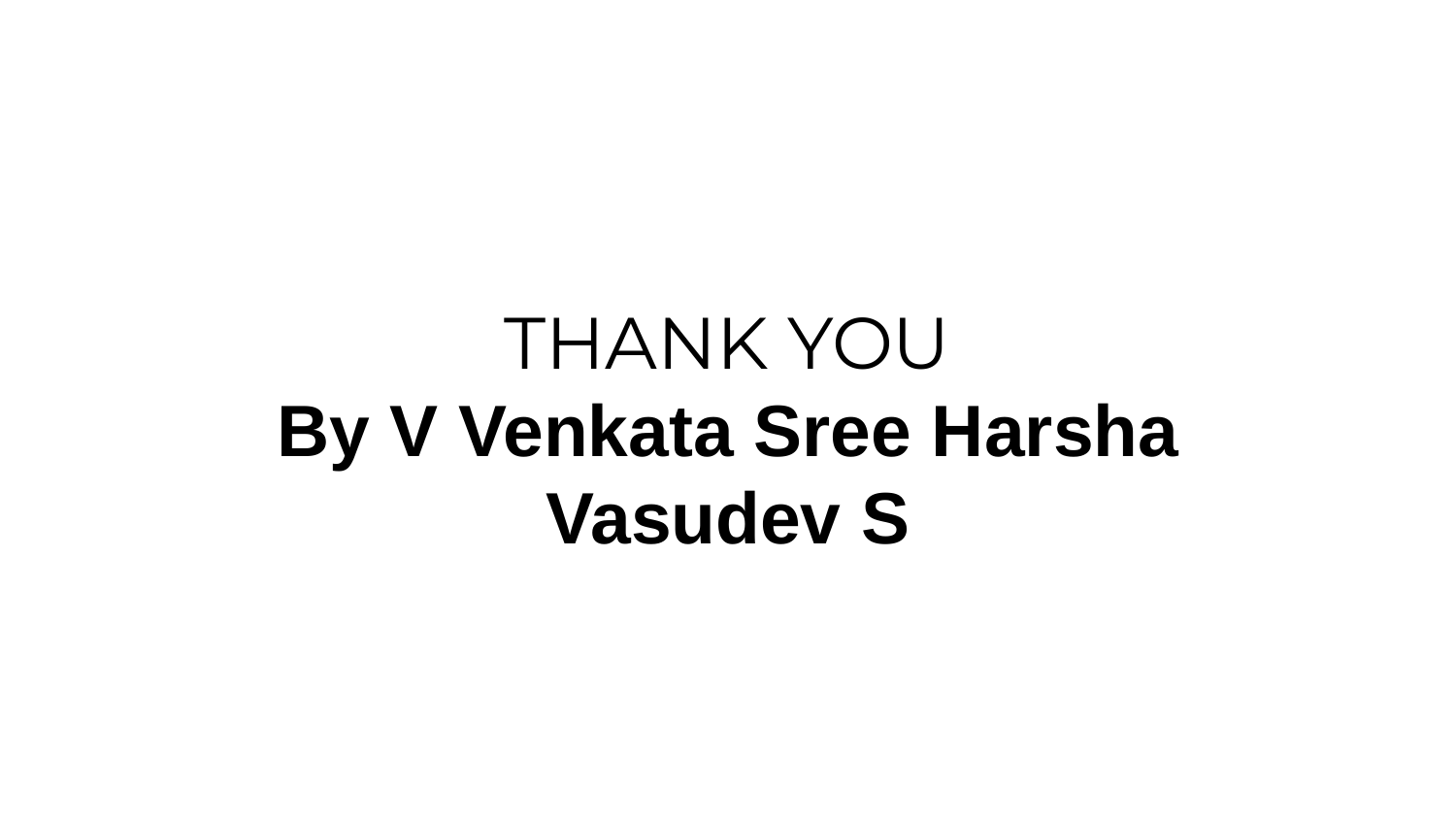

# THANK YOU
By V Venkata Sree Harsha
Vasudev S